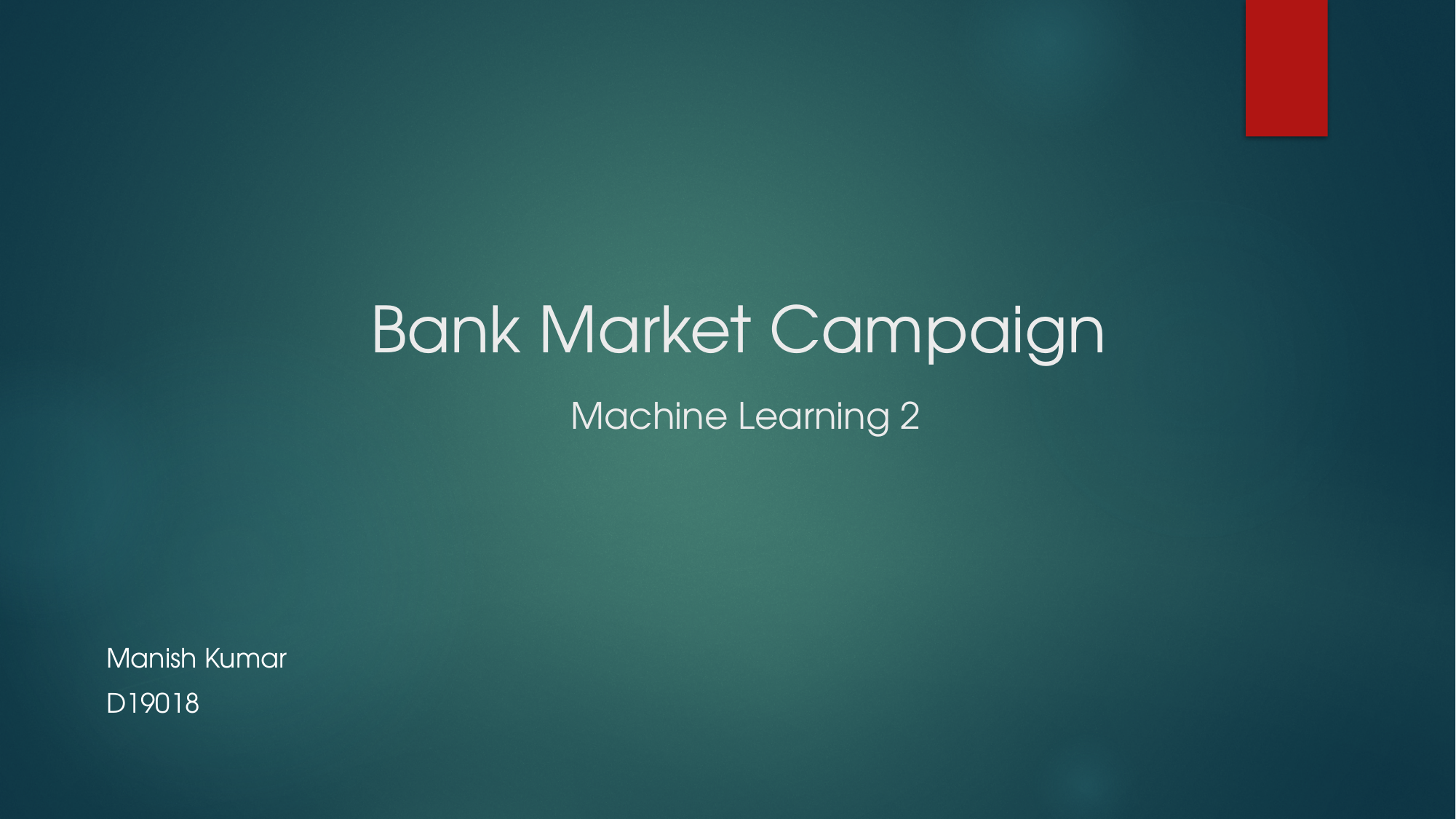

# Bank Market Campaign Machine Learning 2

																																															Manish Kumar
																					D19018